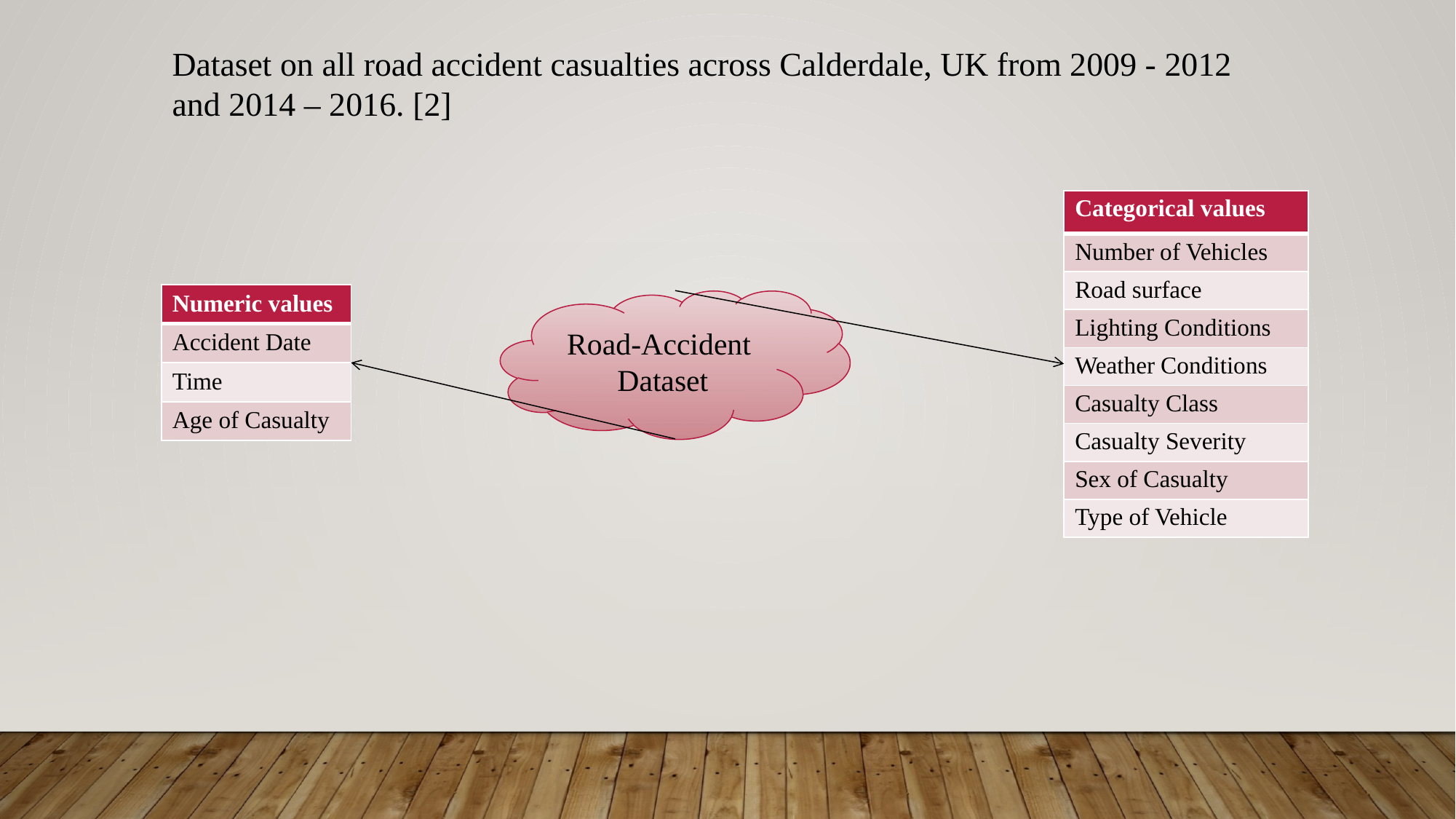

Dataset on all road accident casualties across Calderdale, UK from 2009 - 2012 and 2014 – 2016. [2]
| Categorical values |
| --- |
| Number of Vehicles |
| Road surface |
| Lighting Conditions |
| Weather Conditions |
| Casualty Class |
| Casualty Severity |
| Sex of Casualty |
| Type of Vehicle |
| Numeric values |
| --- |
| Accident Date |
| Time |
| Age of Casualty |
Road-Accident
Dataset